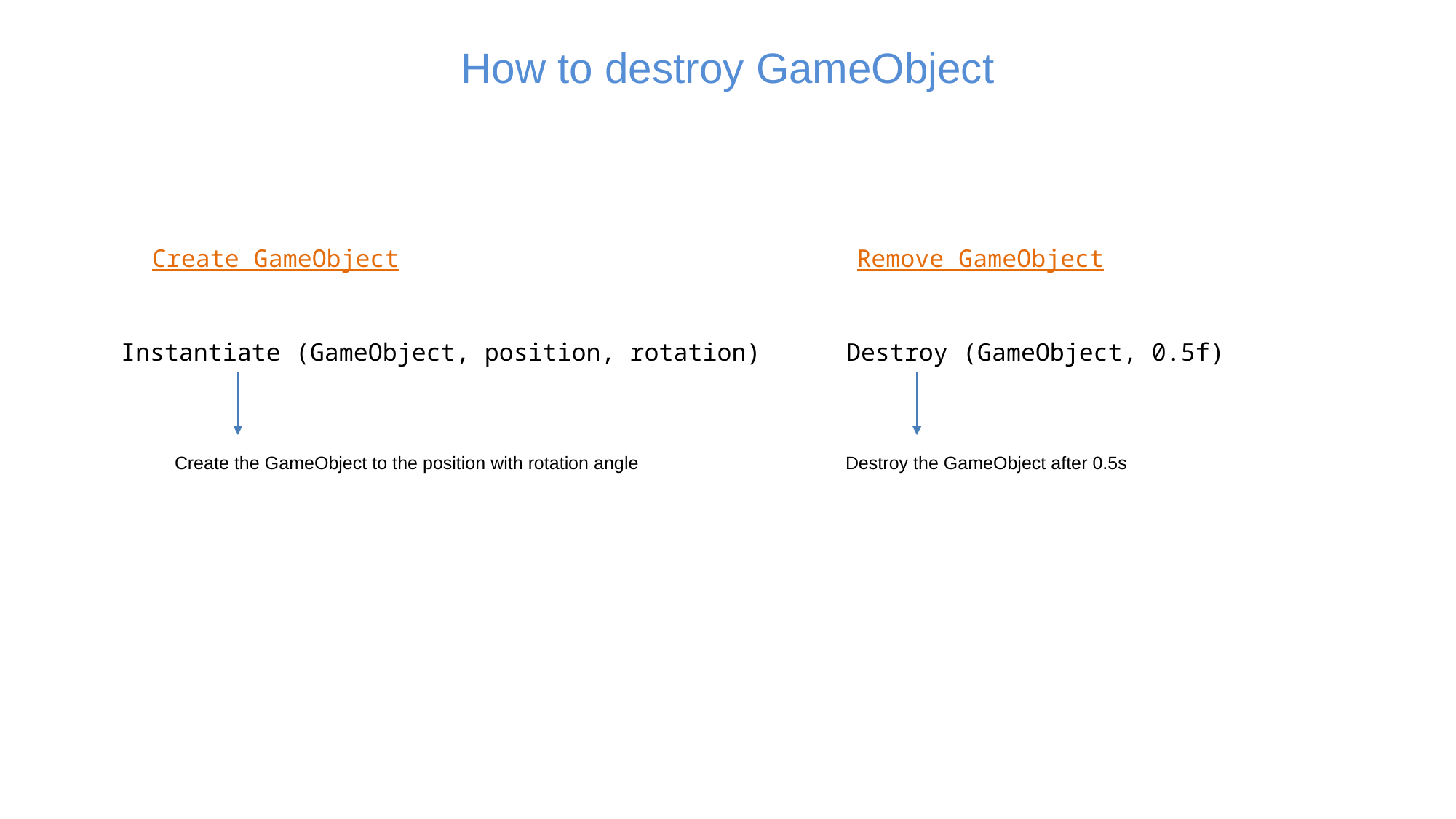

# How to destroy GameObject
Create GameObject
Remove GameObject
Instantiate (GameObject, position, rotation)
Destroy (GameObject, 0.5f)
Create the GameObject to the position with rotation angle
Destroy the GameObject after 0.5s